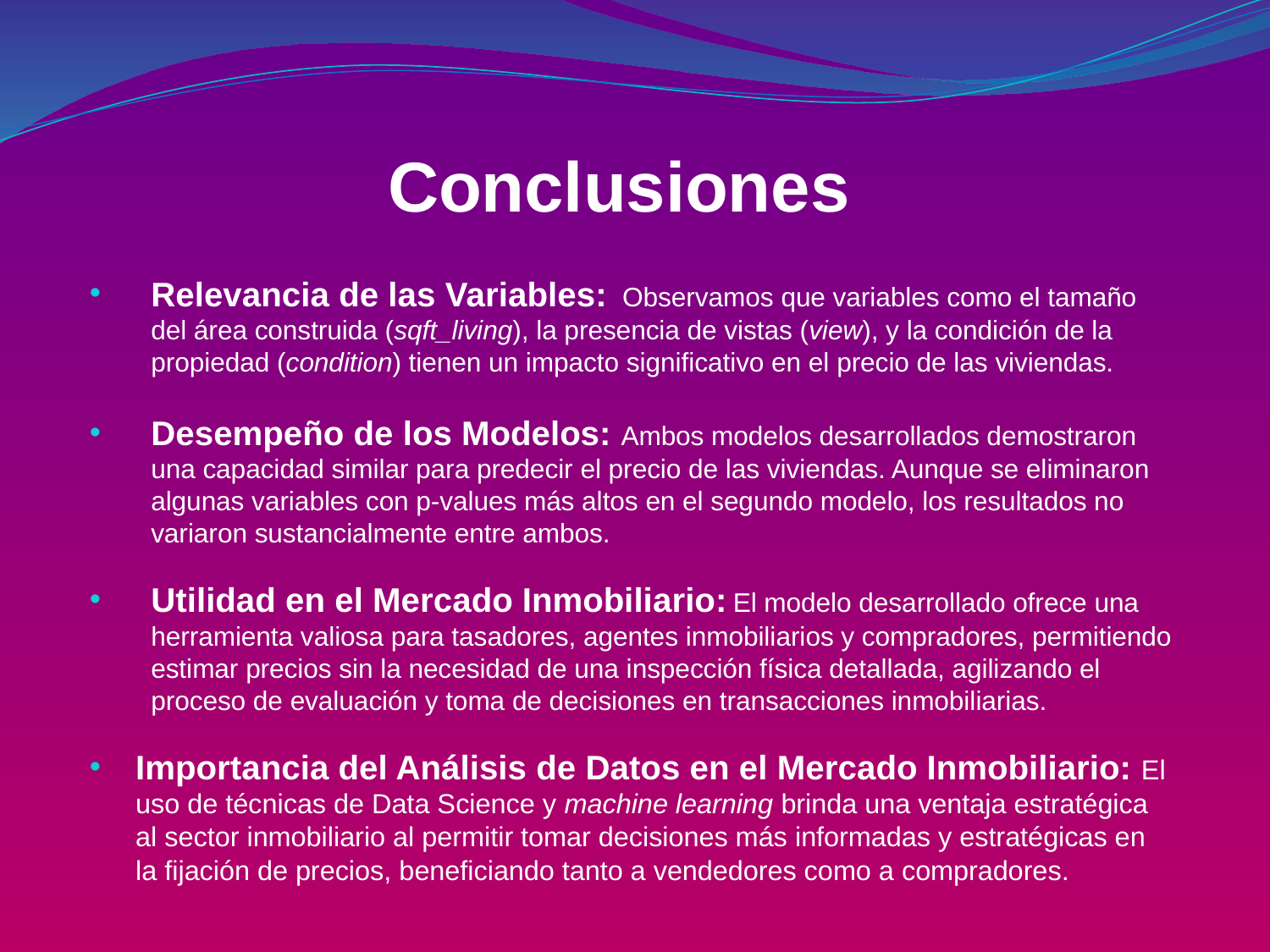

# Conclusiones
Relevancia de las Variables:  Observamos que variables como el tamaño del área construida (sqft_living), la presencia de vistas (view), y la condición de la propiedad (condition) tienen un impacto significativo en el precio de las viviendas.

Desempeño de los Modelos: Ambos modelos desarrollados demostraron una capacidad similar para predecir el precio de las viviendas. Aunque se eliminaron algunas variables con p-values más altos en el segundo modelo, los resultados no variaron sustancialmente entre ambos.
Utilidad en el Mercado Inmobiliario: El modelo desarrollado ofrece una herramienta valiosa para tasadores, agentes inmobiliarios y compradores, permitiendo estimar precios sin la necesidad de una inspección física detallada, agilizando el proceso de evaluación y toma de decisiones en transacciones inmobiliarias.
Importancia del Análisis de Datos en el Mercado Inmobiliario:  El uso de técnicas de Data Science y machine learning brinda una ventaja estratégica al sector inmobiliario al permitir tomar decisiones más informadas y estratégicas en la fijación de precios, beneficiando tanto a vendedores como a compradores.